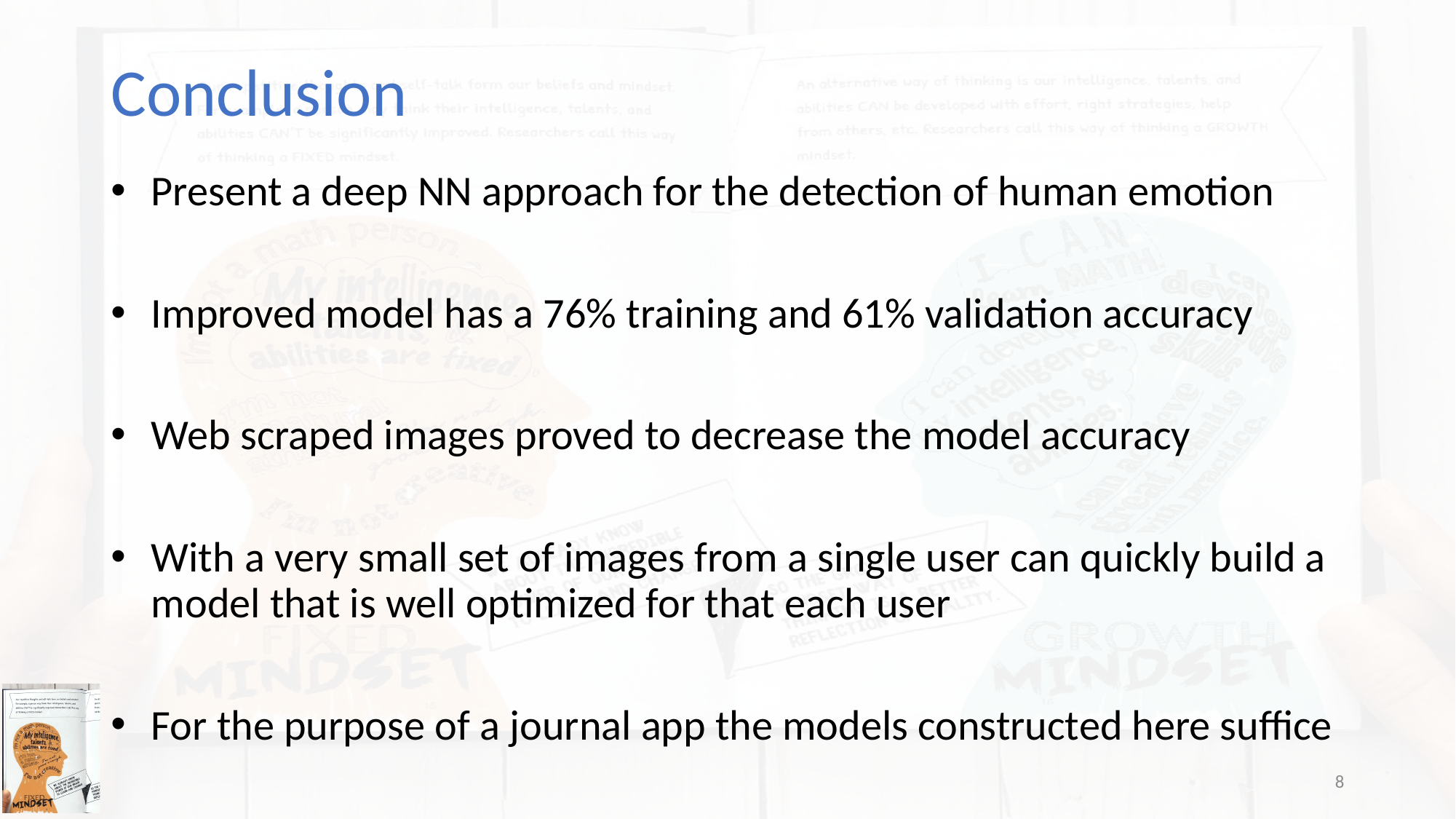

# Conclusion
Present a deep NN approach for the detection of human emotion

Improved model has a 76% training and 61% validation accuracy

Web scraped images proved to decrease the model accuracy

With a very small set of images from a single user can quickly build a model that is well optimized for that each user

For the purpose of a journal app the models constructed here suffice
8